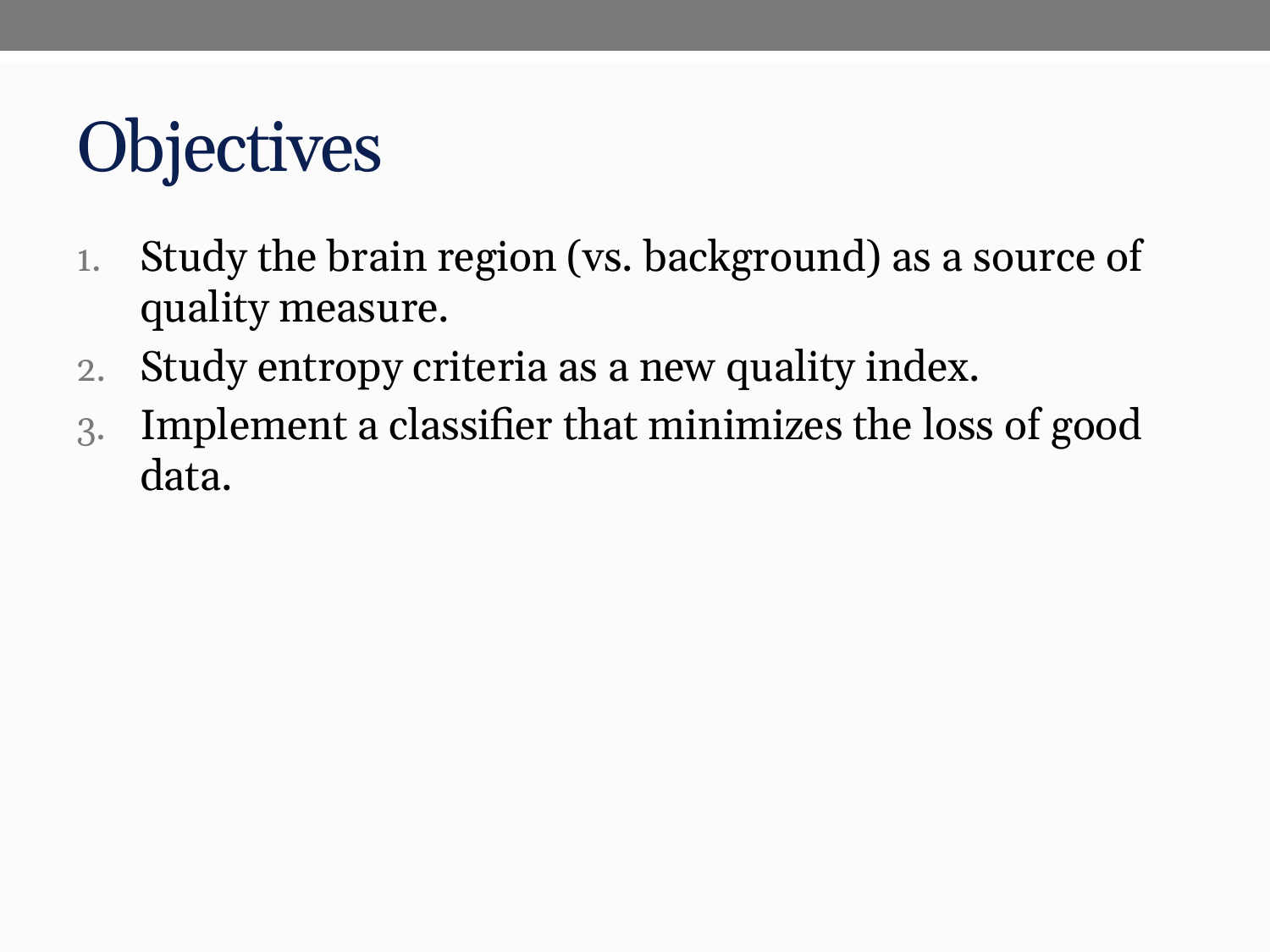

# Objectives
Study the brain region (vs. background) as a source of quality measure.
Study entropy criteria as a new quality index.
Implement a classifier that minimizes the loss of good data.